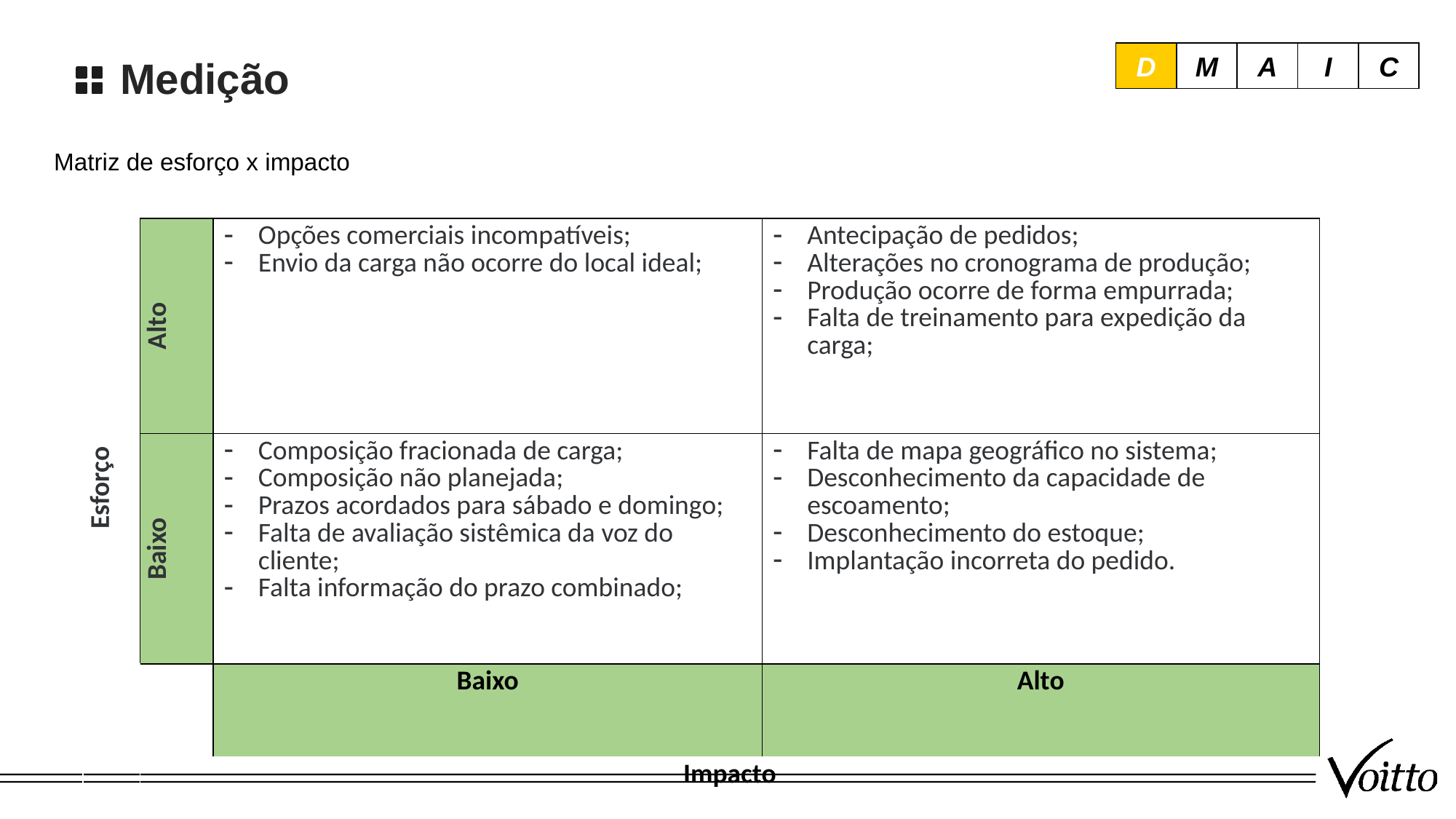

Medição
D
M
A
I
C
Matriz de esforço x impacto
| Esforço | Alto | Opções comerciais incompatíveis; Envio da carga não ocorre do local ideal; | Antecipação de pedidos; Alterações no cronograma de produção; Produção ocorre de forma empurrada; Falta de treinamento para expedição da carga; |
| --- | --- | --- | --- |
|  | Baixo | Composição fracionada de carga; Composição não planejada; Prazos acordados para sábado e domingo; Falta de avaliação sistêmica da voz do cliente; Falta informação do prazo combinado; | Falta de mapa geográfico no sistema; Desconhecimento da capacidade de escoamento; Desconhecimento do estoque; Implantação incorreta do pedido. |
|  |  | Baixo | Alto |
|  | Impacto |  |  |